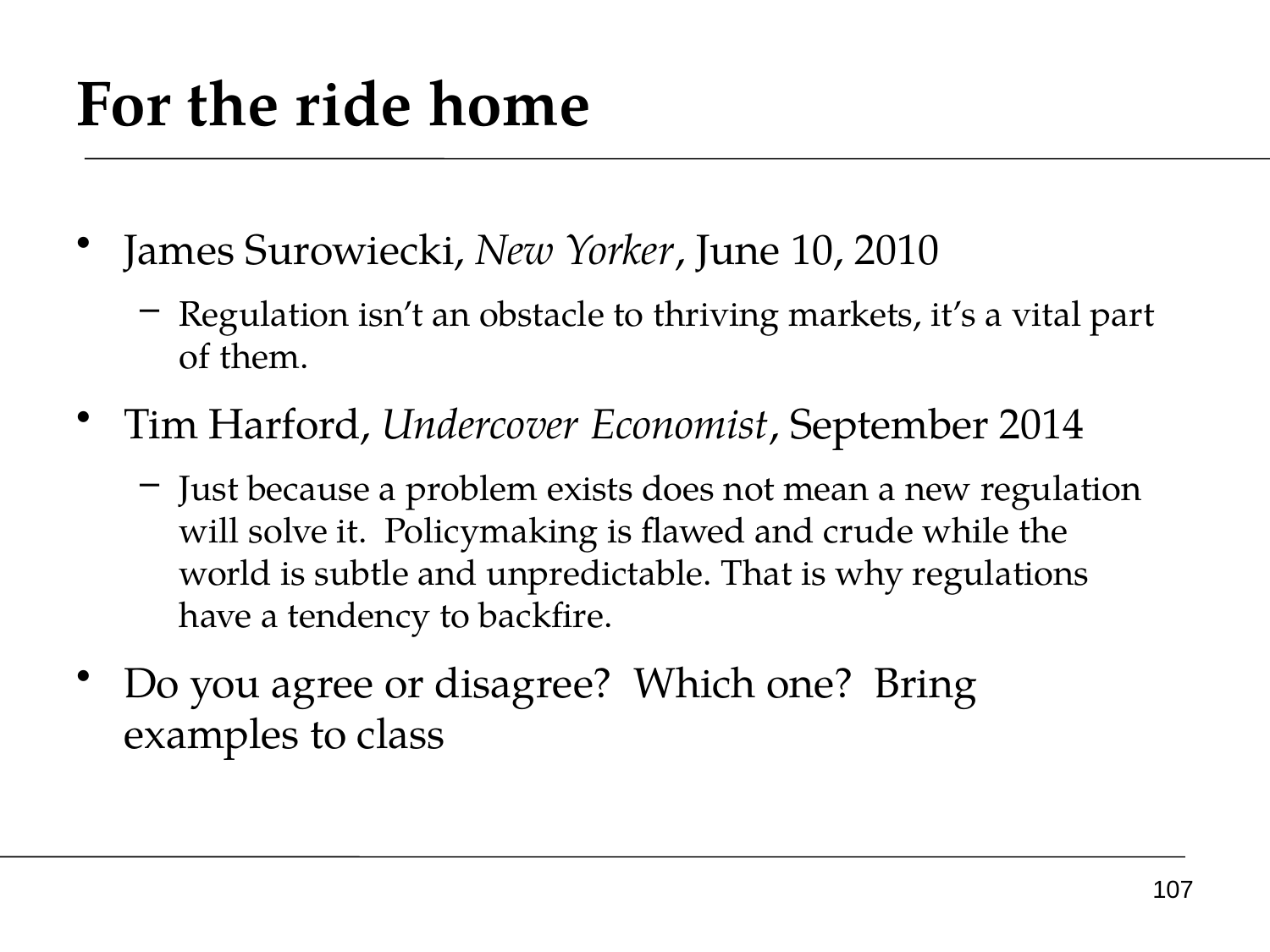

# For the ride home
James Surowiecki, New Yorker, June 10, 2010
Regulation isn’t an obstacle to thriving markets, it’s a vital part of them.
Tim Harford, Undercover Economist, September 2014
Just because a problem exists does not mean a new regulation will solve it.  Policymaking is flawed and crude while the world is subtle and unpredictable. That is why regulations have a tendency to backfire.
Do you agree or disagree?  Which one?  Bring examples to class
107